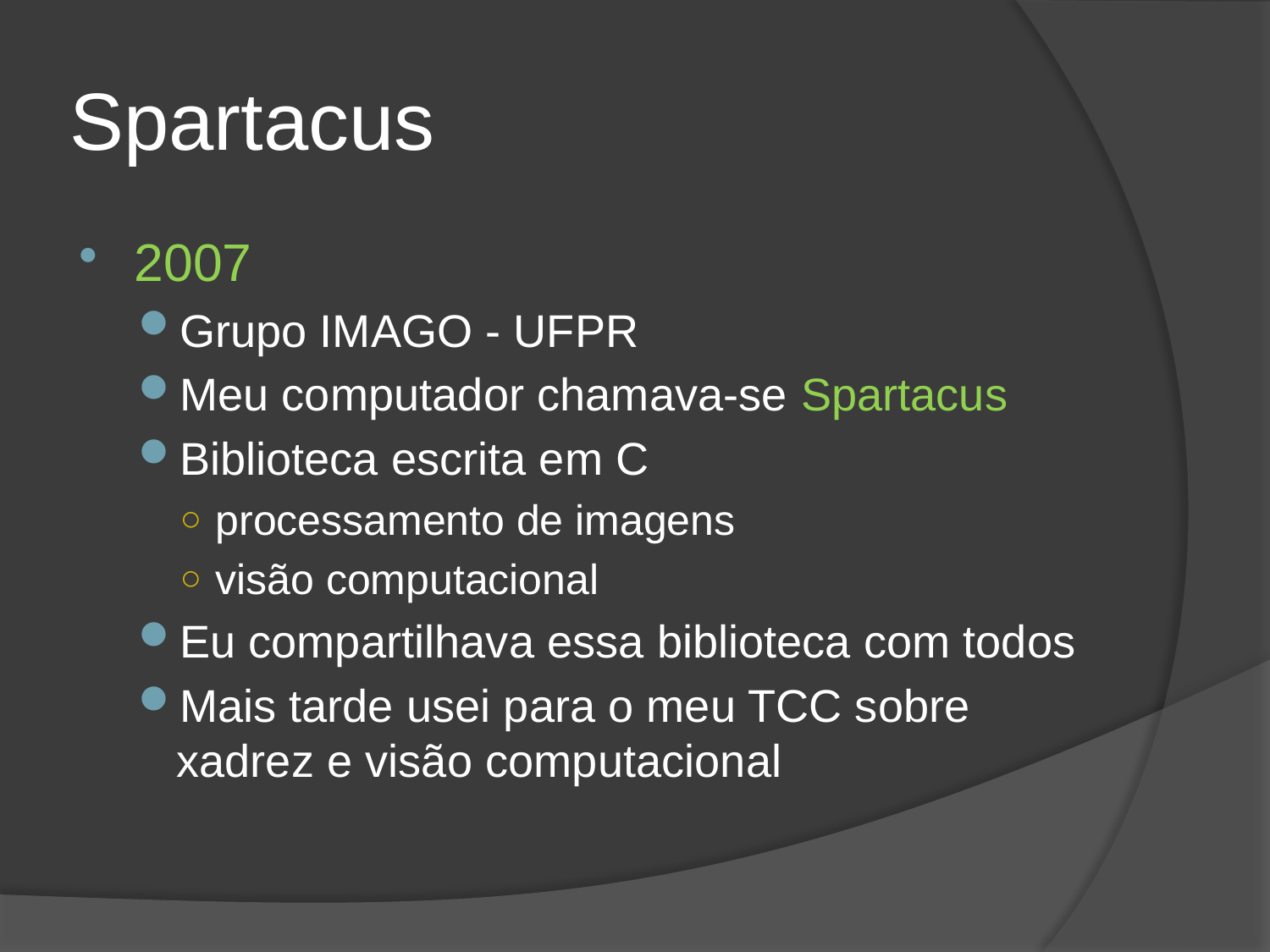

# Spartacus
2007
Grupo IMAGO - UFPR
Meu computador chamava-se Spartacus
Biblioteca escrita em C
processamento de imagens
visão computacional
Eu compartilhava essa biblioteca com todos
Mais tarde usei para o meu TCC sobre xadrez e visão computacional